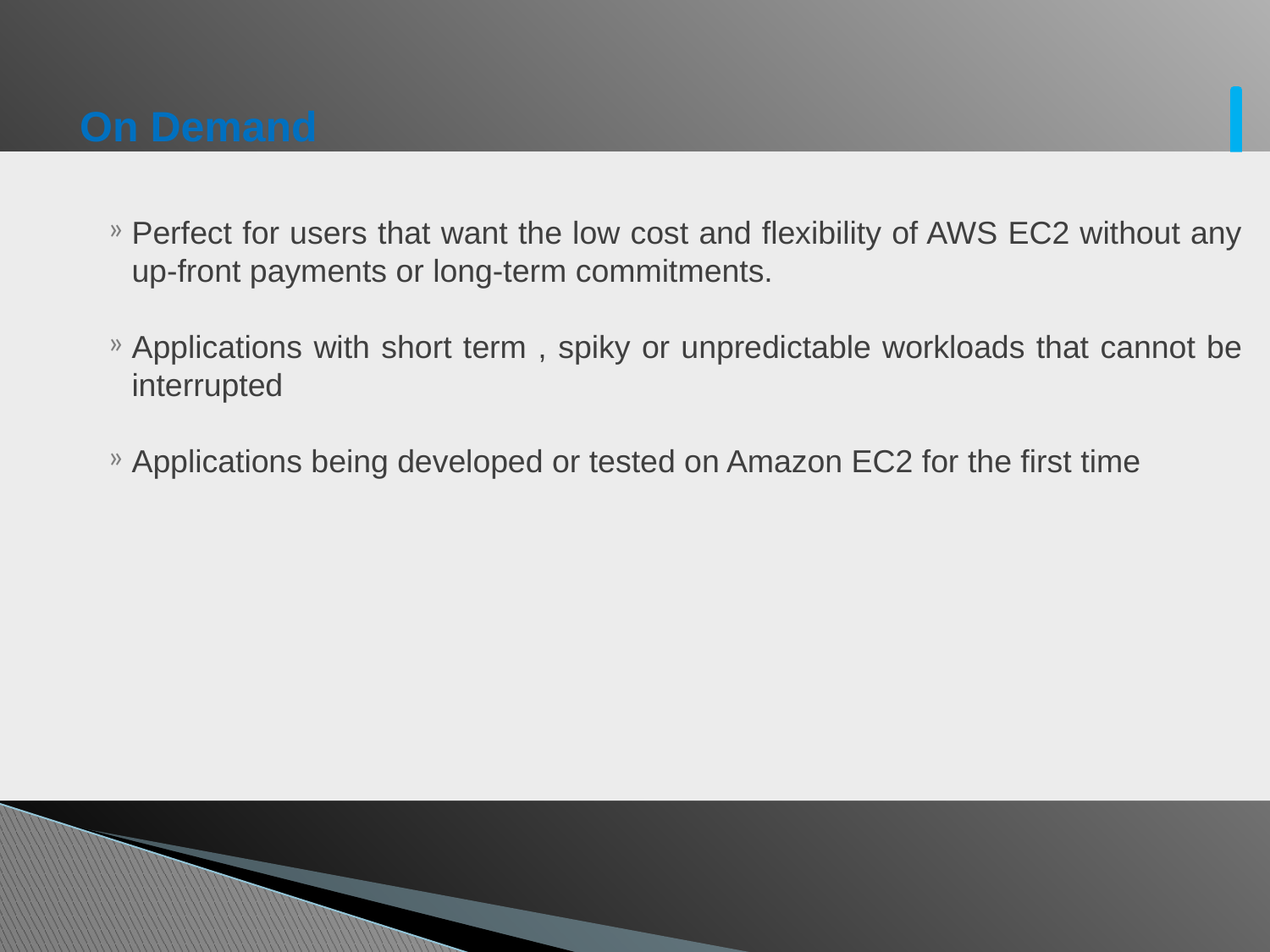

# On Demand

Perfect for users that want the low cost and flexibility of AWS EC2 without any up-front payments or long-term commitments.

Applications with short term , spiky or unpredictable workloads that cannot be interrupted

Applications being developed or tested on Amazon EC2 for the first time